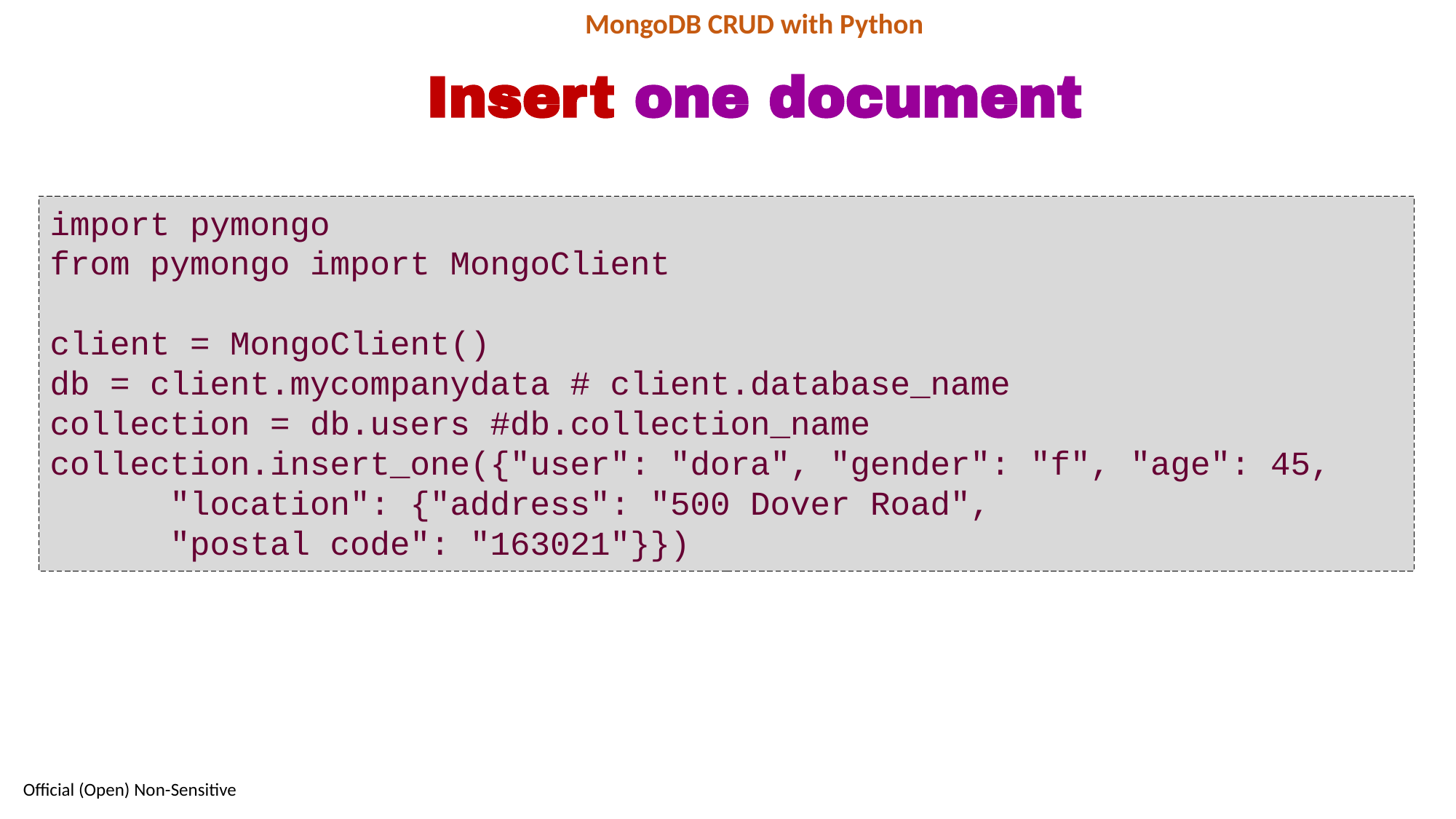

MongoDB CRUD with Python
# Insert one document
import pymongo
from pymongo import MongoClient

client = MongoClient()
db = client.mycompanydata # client.database_name
collection = db.users #db.collection_name
collection.insert_one({"user": "dora", "gender": "f", "age": 45,
      "location": {"address": "500 Dover Road",
      "postal code": "163021"}})
86
Official (Open) Non-Sensitive